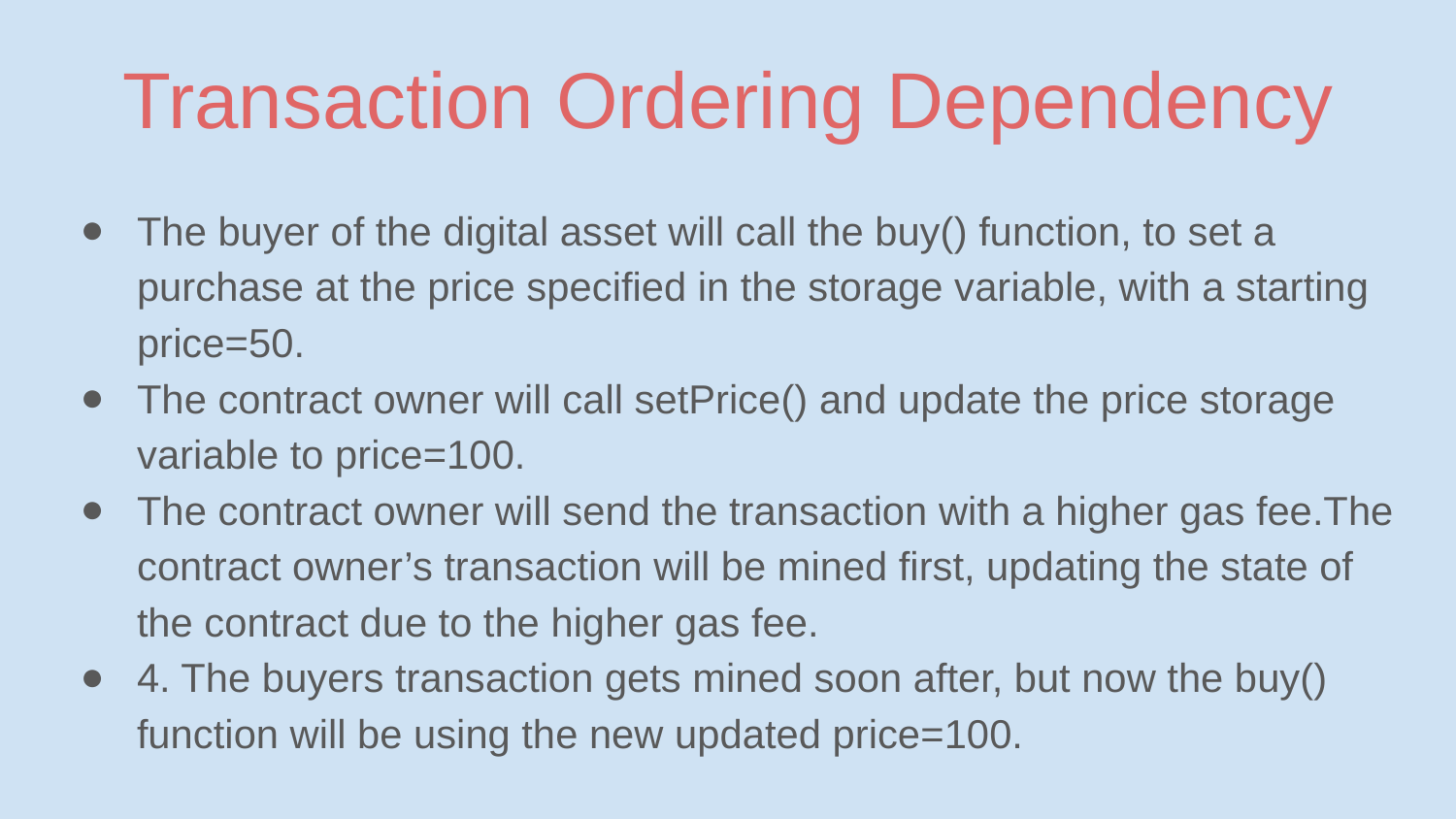

# Transaction Ordering Dependency
The buyer of the digital asset will call the buy() function, to set a purchase at the price specified in the storage variable, with a starting price=50.
The contract owner will call setPrice() and update the price storage variable to price=100.
The contract owner will send the transaction with a higher gas fee.The contract owner’s transaction will be mined first, updating the state of the contract due to the higher gas fee.
4. The buyers transaction gets mined soon after, but now the buy() function will be using the new updated price=100.